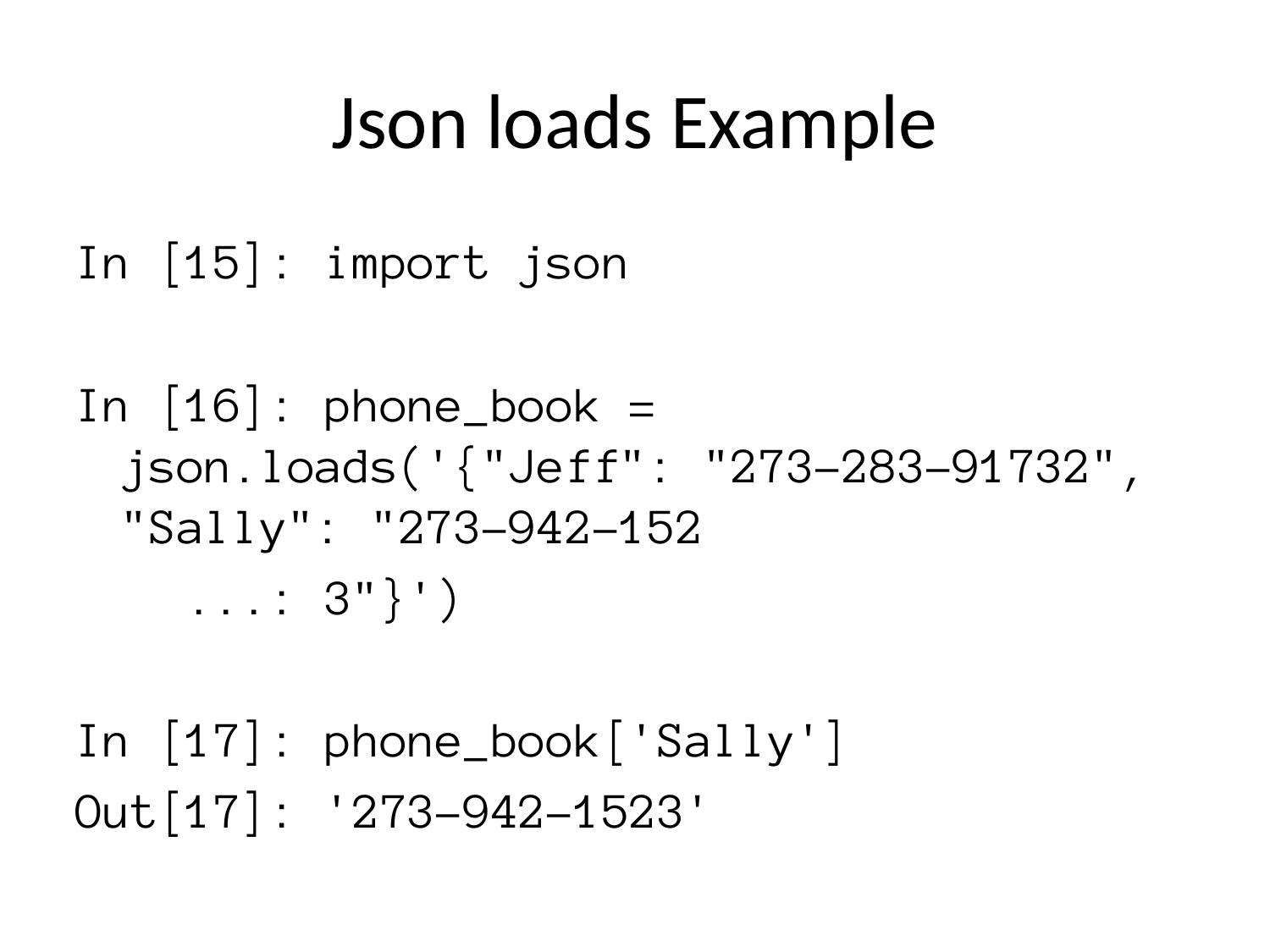

# Json loads Example
In [15]: import json

In [16]: phone_book = json.loads('{"Jeff": "273-283-91732", "Sally": "273-942-152
    ...: 3"}')

In [17]: phone_book['Sally']
Out[17]: '273-942-1523'